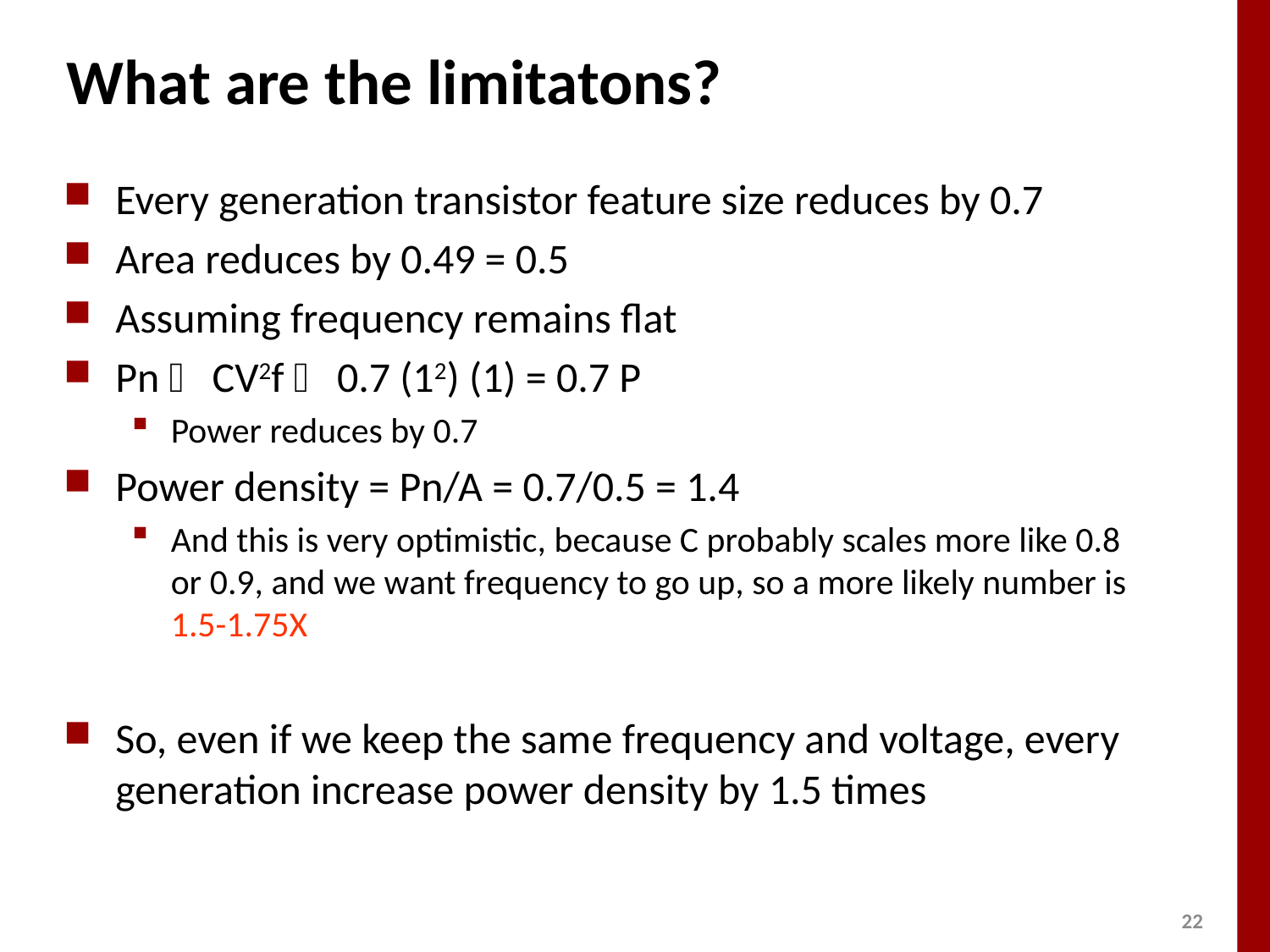

# What are the limitatons?
Every generation transistor feature size reduces by 0.7
Area reduces by 0.49 = 0.5
Assuming frequency remains flat
Pn ≅ CV2f ⇒ 0.7 (12) (1) = 0.7 P
Power reduces by 0.7
Power density = Pn/A = 0.7/0.5 = 1.4
And this is very optimistic, because C probably scales more like 0.8 or 0.9, and we want frequency to go up, so a more likely number is 1.5-1.75X

So, even if we keep the same frequency and voltage, every generation increase power density by 1.5 times